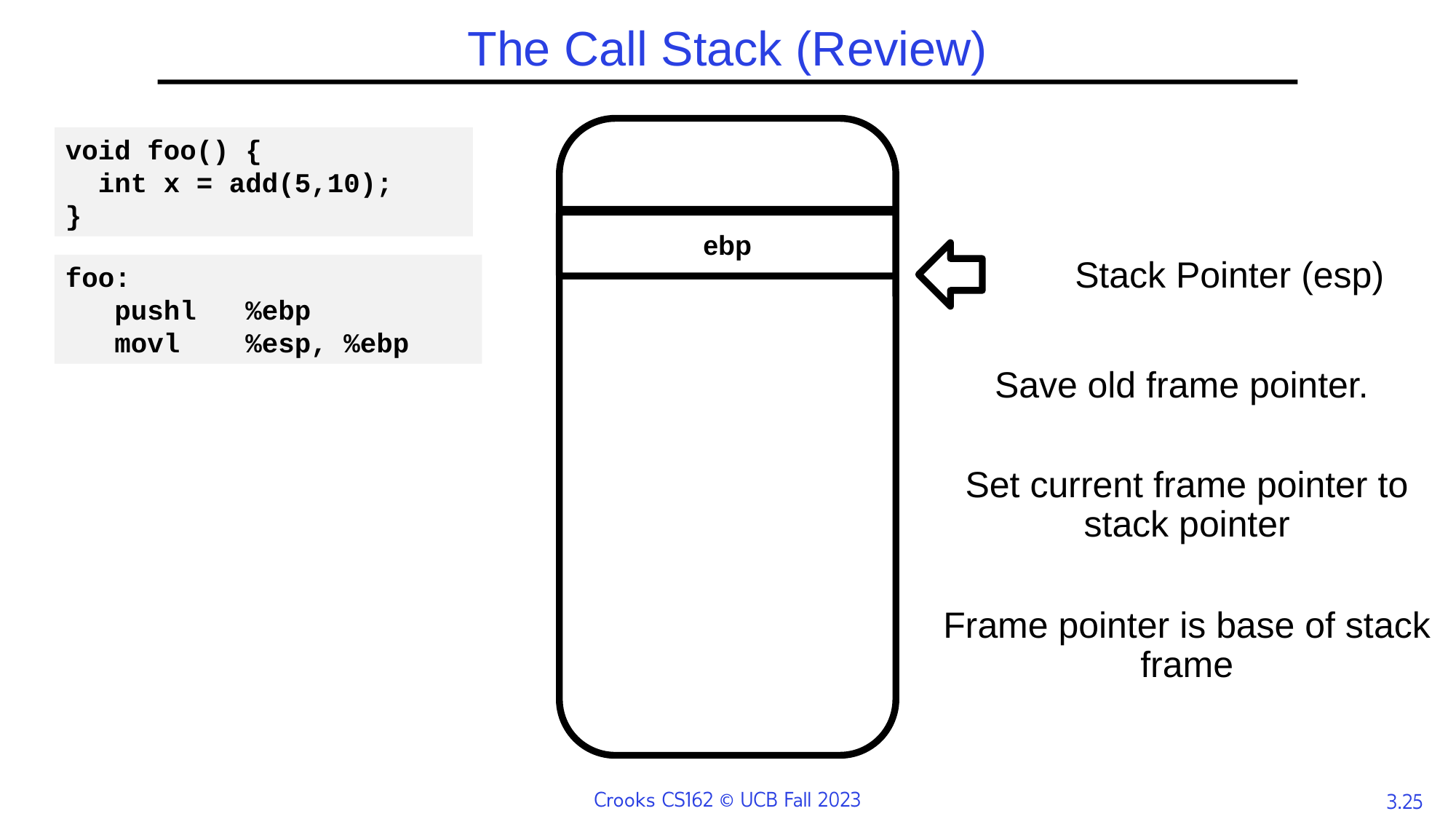

# The Call Stack (Review)

void foo() {
  int x = add(5,10);
}

ebp

Stack Pointer (esp)
foo:
   pushl   %ebp
   movl    %esp, %ebp
Save old frame pointer.

Set current frame pointer to stack pointer

Frame pointer is base of stack frame